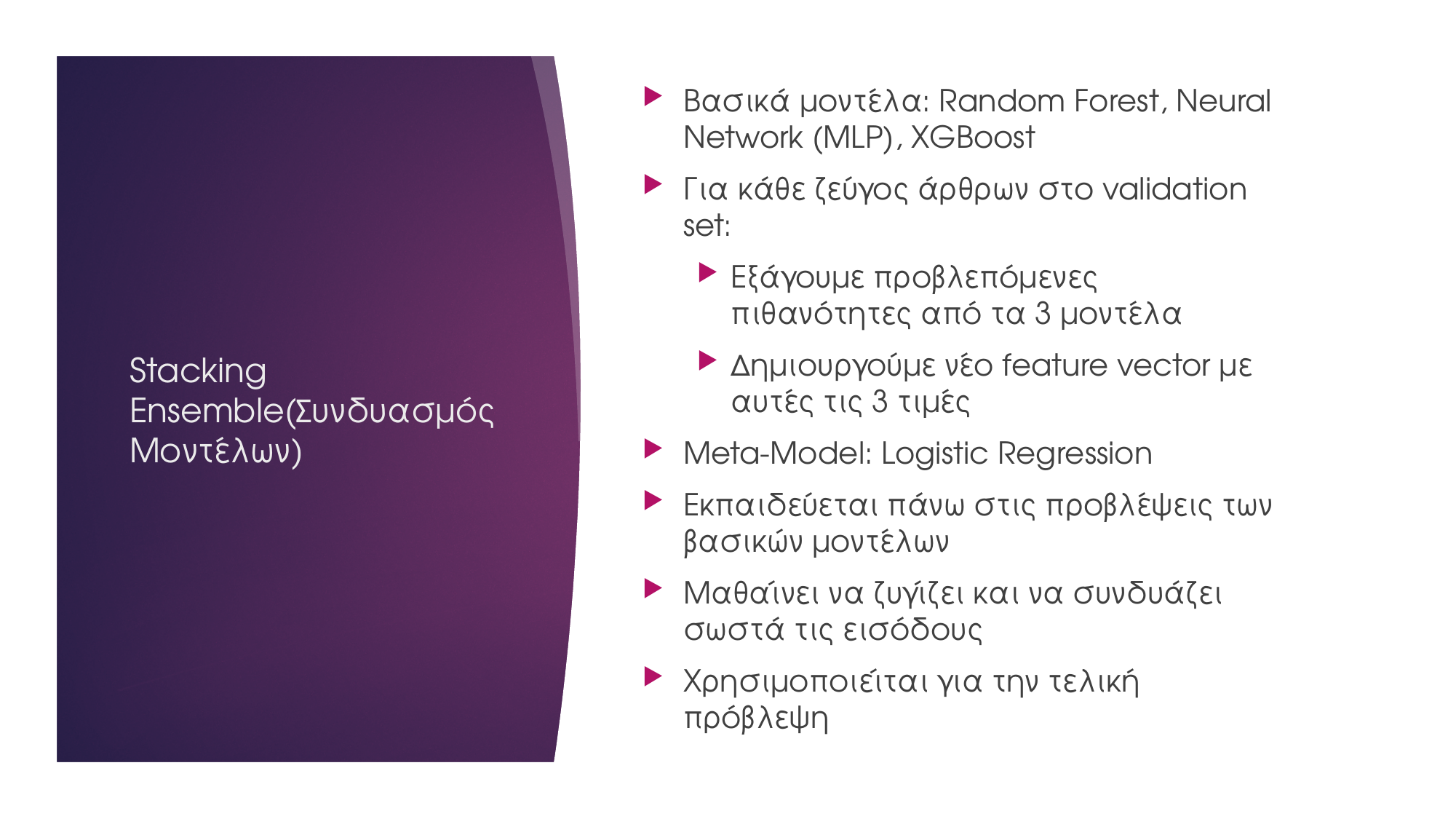

Βασικά μοντέλα: Random Forest, Neural Network (MLP), XGBoost
Για κάθε ζεύγος άρθρων στο validation set:
Εξάγουμε προβλεπόμενες πιθανότητες από τα 3 μοντέλα
Δημιουργούμε νέο feature vector με αυτές τις 3 τιμές
Meta-Model: Logistic Regression
Εκπαιδεύεται πάνω στις προβλέψεις των βασικών μοντέλων
Μαθαίνει να ζυγίζει και να συνδυάζει σωστά τις εισόδους
Χρησιμοποιείται για την τελική πρόβλεψη
# Stacking Ensemble(Συνδυασμός Μοντέλων)